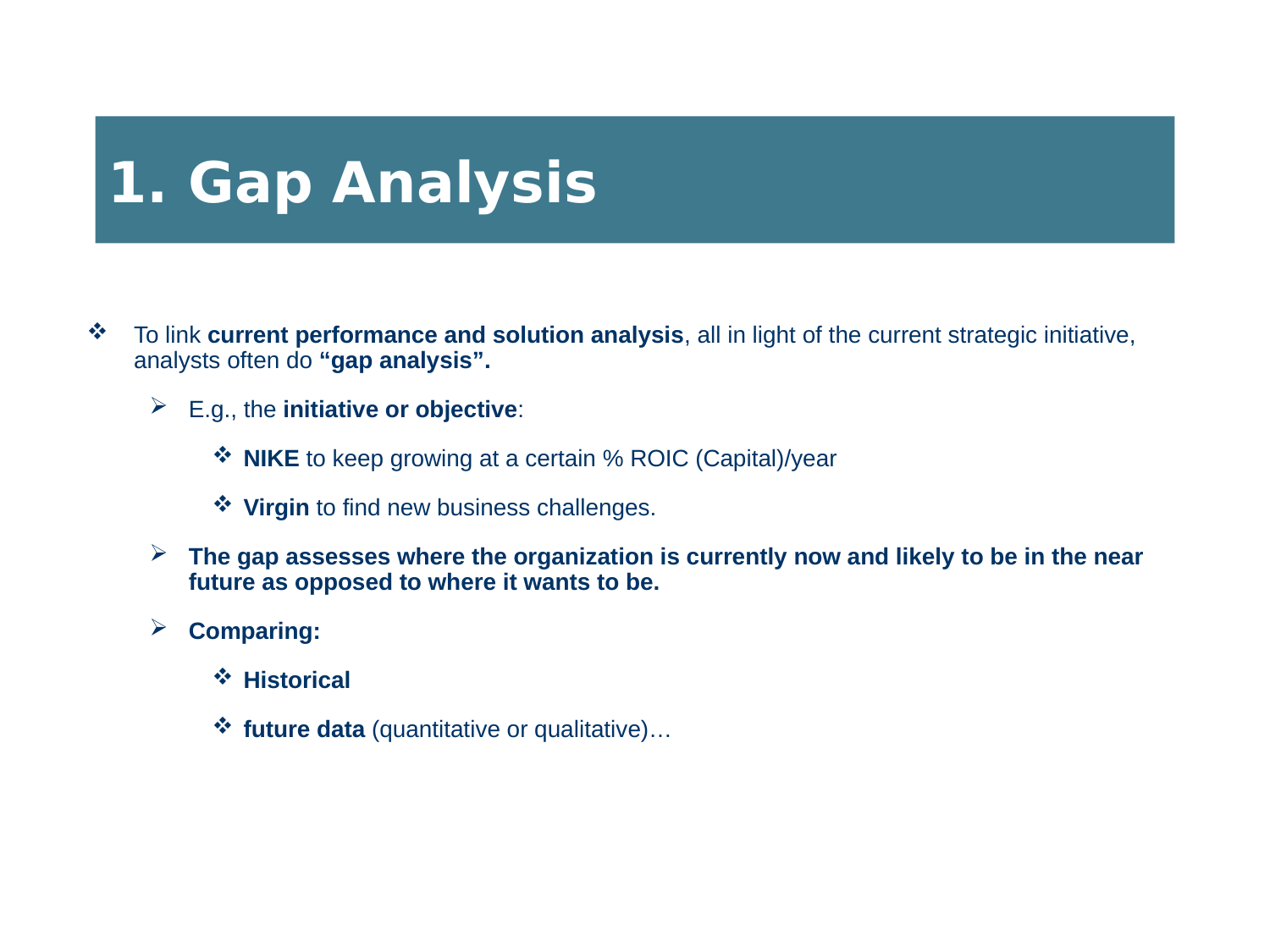

# 1. Gap Analysis

To link current performance and solution analysis, all in light of the current strategic initiative, analysts often do “gap analysis”.
E.g., the initiative or objective:
NIKE to keep growing at a certain % ROIC (Capital)/year
Virgin to find new business challenges.
The gap assesses where the organization is currently now and likely to be in the near future as opposed to where it wants to be.
Comparing:
Historical
future data (quantitative or qualitative)…